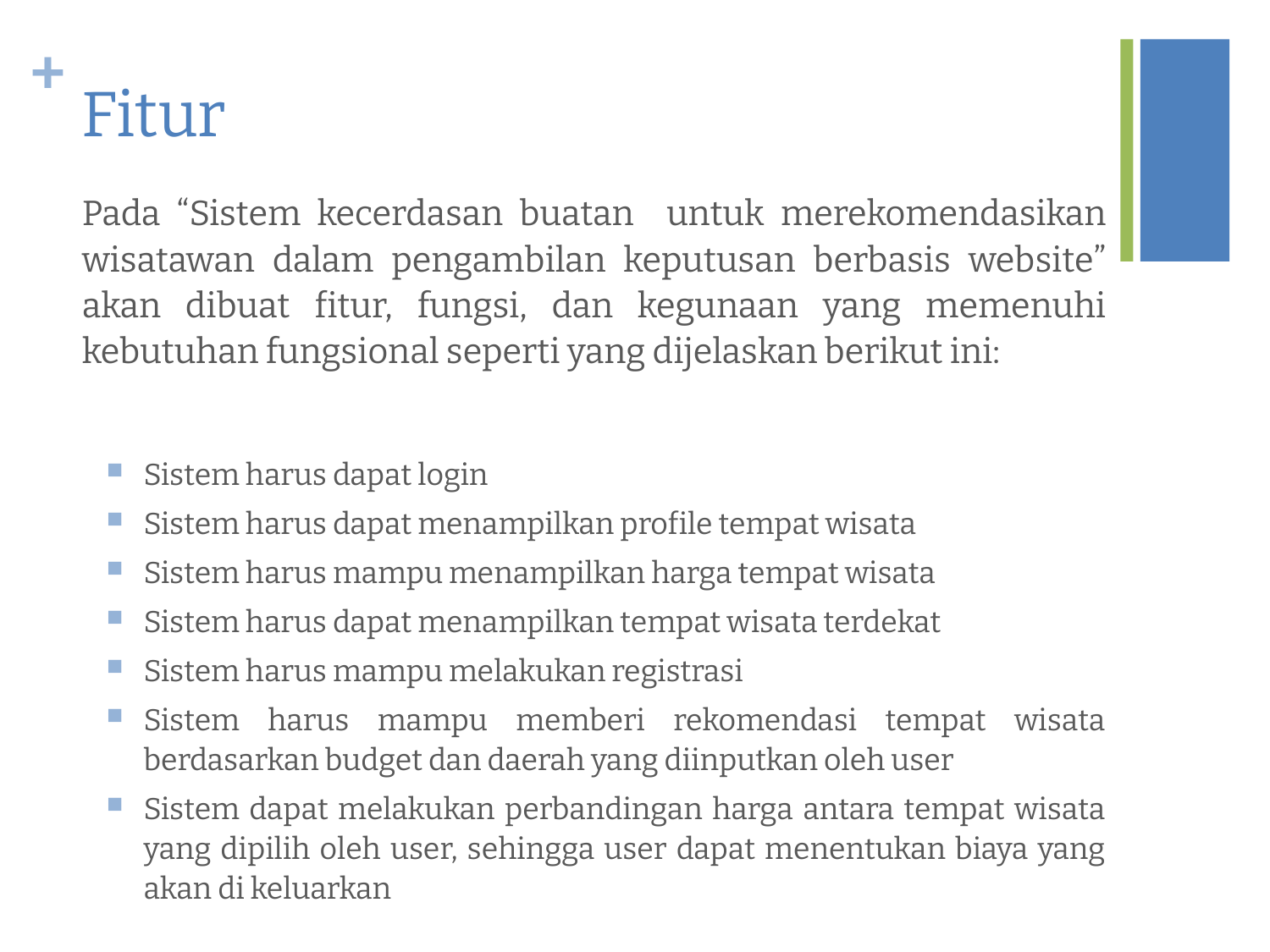

# Fitur
Pada “Sistem kecerdasan buatan  untuk merekomendasikan wisatawan dalam pengambilan keputusan berbasis website” akan dibuat fitur, fungsi, dan kegunaan yang memenuhi kebutuhan fungsional seperti yang dijelaskan berikut ini:

Sistem harus dapat login
Sistem harus dapat menampilkan profile tempat wisata
Sistem harus mampu menampilkan harga tempat wisata
Sistem harus dapat menampilkan tempat wisata terdekat
Sistem harus mampu melakukan registrasi
Sistem harus mampu memberi rekomendasi tempat wisata berdasarkan budget dan daerah yang diinputkan oleh user
Sistem dapat melakukan perbandingan harga antara tempat wisata yang dipilih oleh user, sehingga user dapat menentukan biaya yang akan di keluarkan